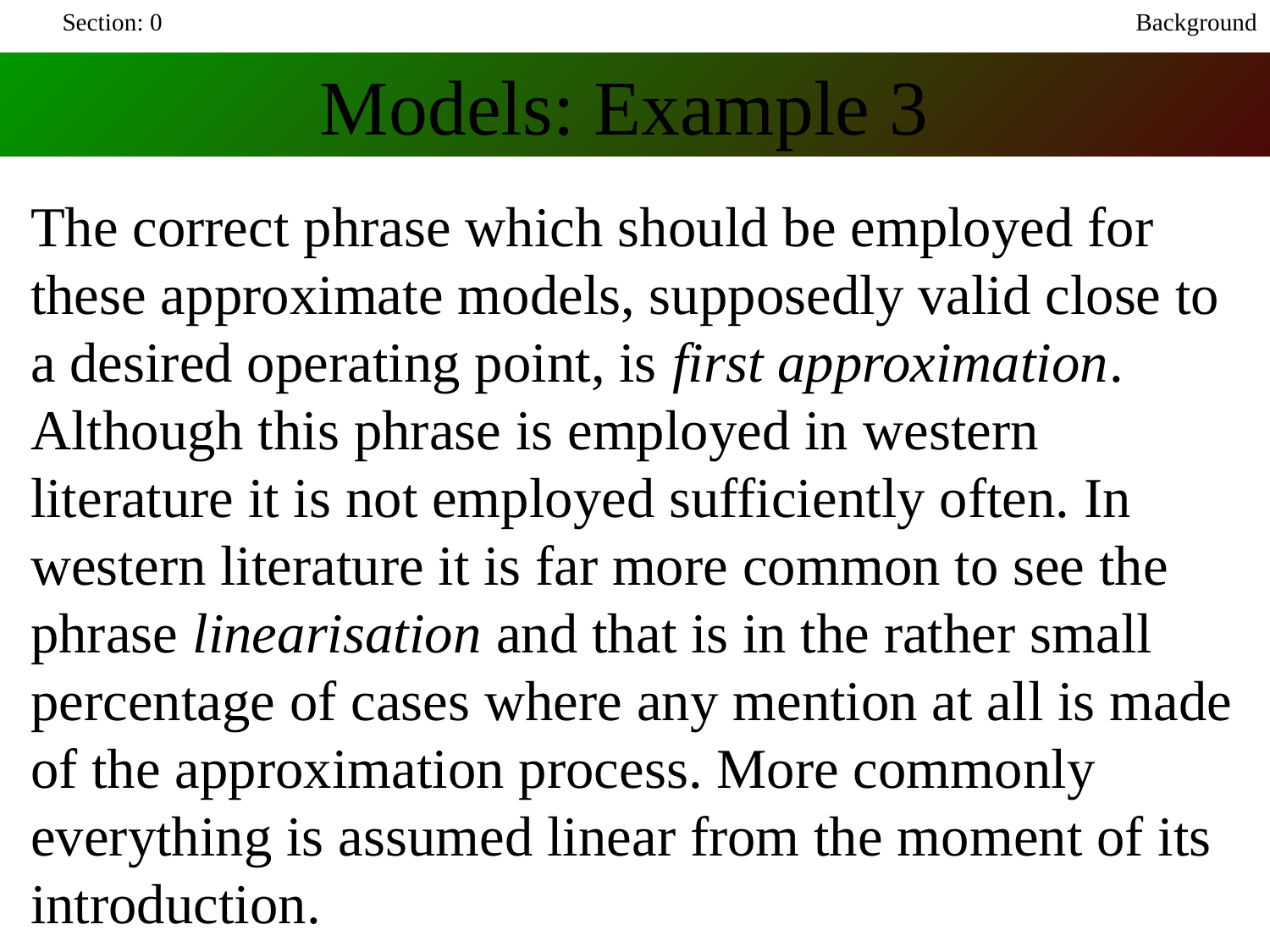

Section: 0
Background
Models: Example 3

The correct phrase which should be employed for these approximate models, supposedly valid close to a desired operating point, is first approximation. Although this phrase is employed in western literature it is not employed sufficiently often. In western literature it is far more common to see the phrase linearisation and that is in the rather small percentage of cases where any mention at all is made of the approximation process. More commonly everything is assumed linear from the moment of its introduction.